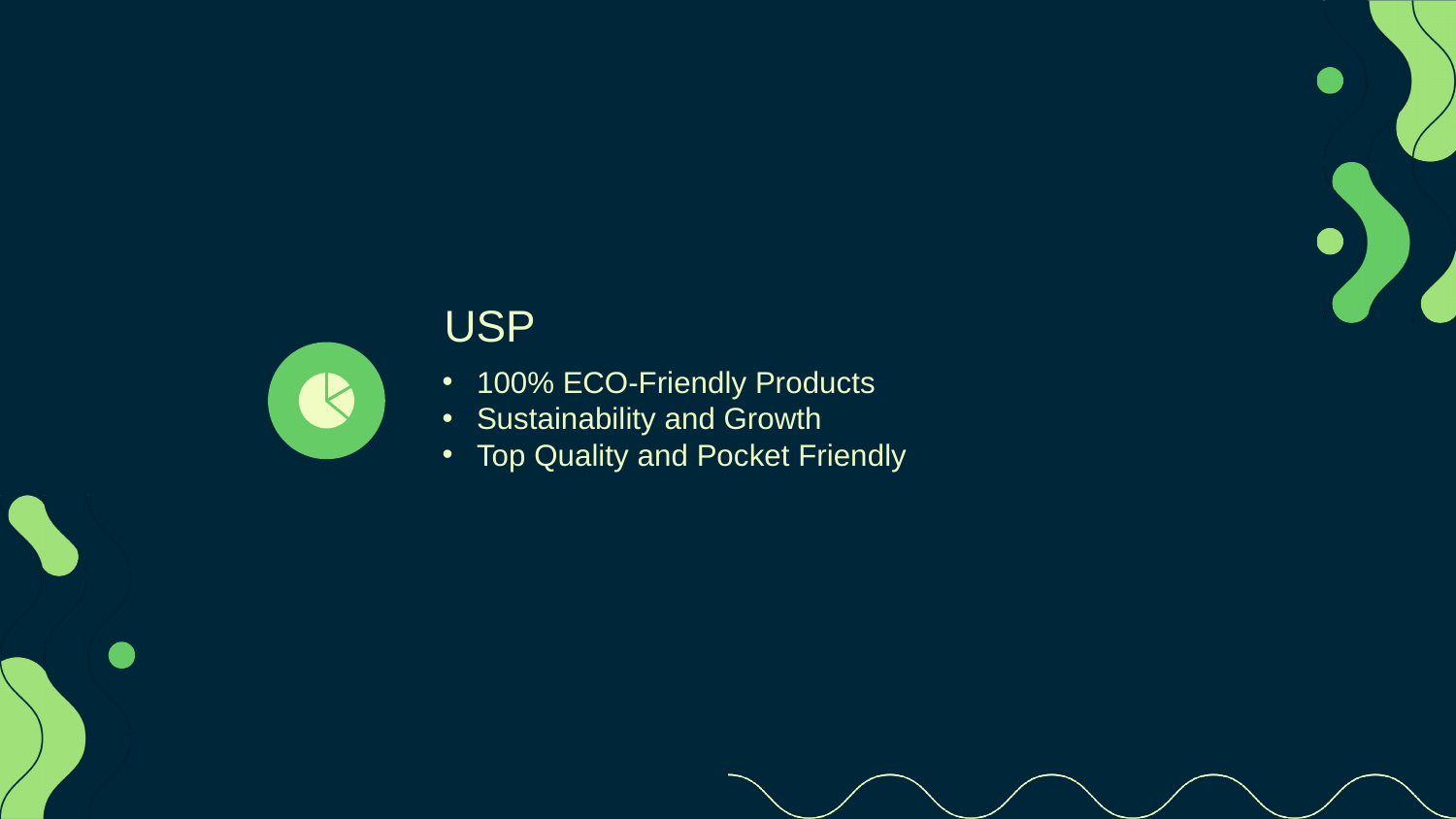

USP

100% ECO-Friendly Products
Sustainability and Growth
Top Quality and Pocket Friendly